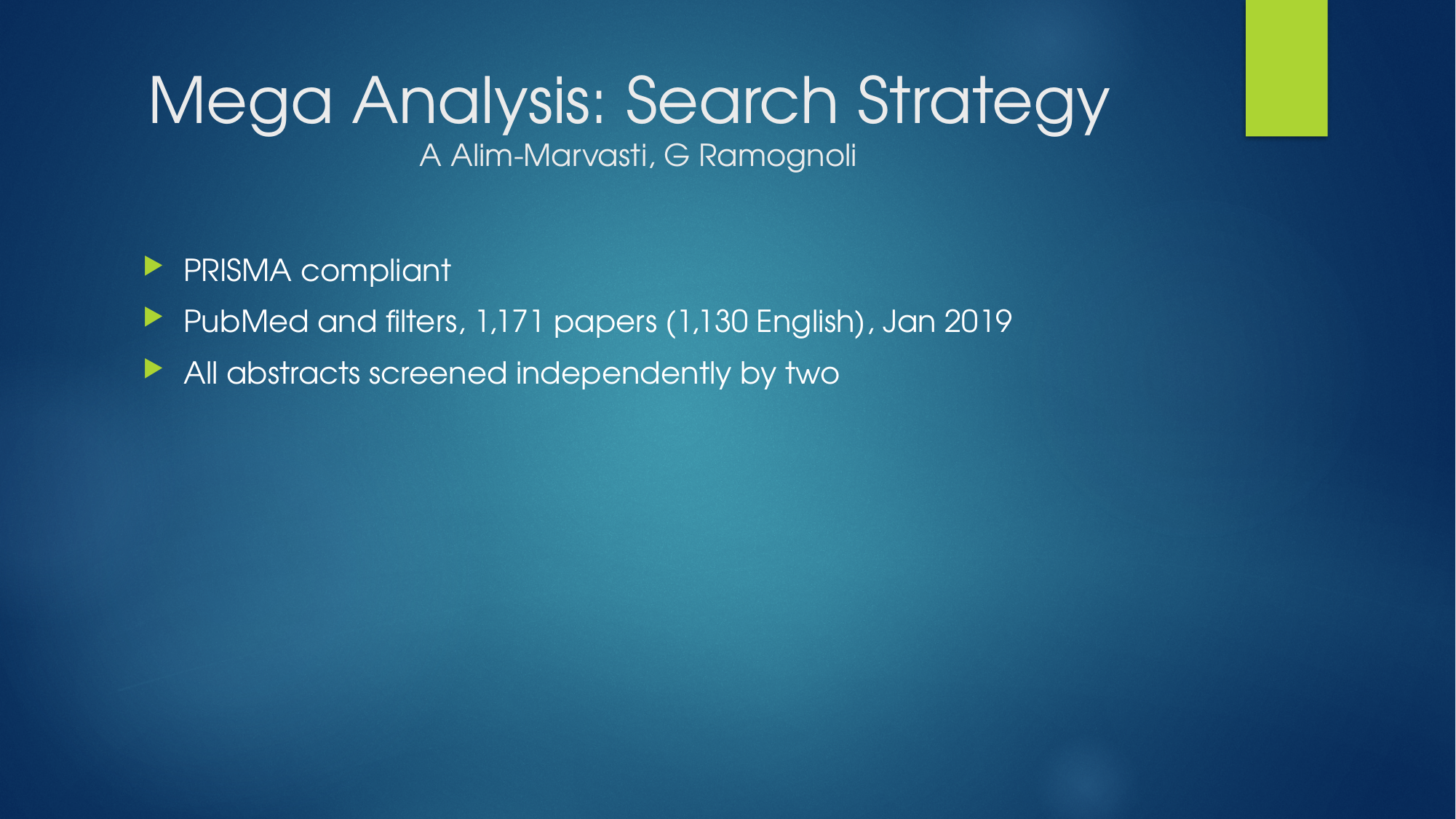

# Mega Analysis: Search Strategy A Alim-Marvasti, G Ramognoli
PRISMA compliant
PubMed and filters, 1,171 papers (1,130 English), Jan 2019
All abstracts screened independently by two